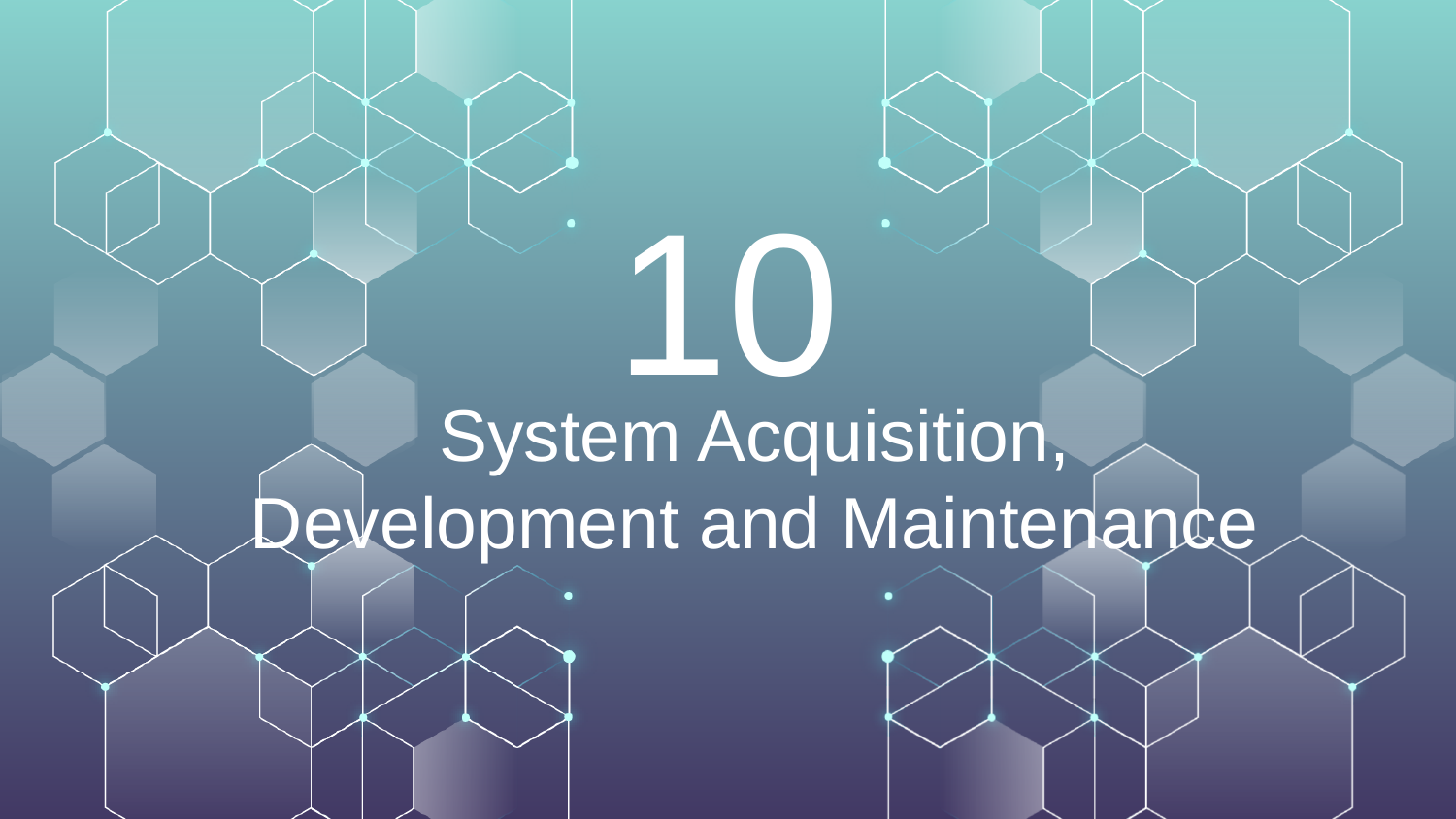

10
# System Acquisition, Development and Maintenance